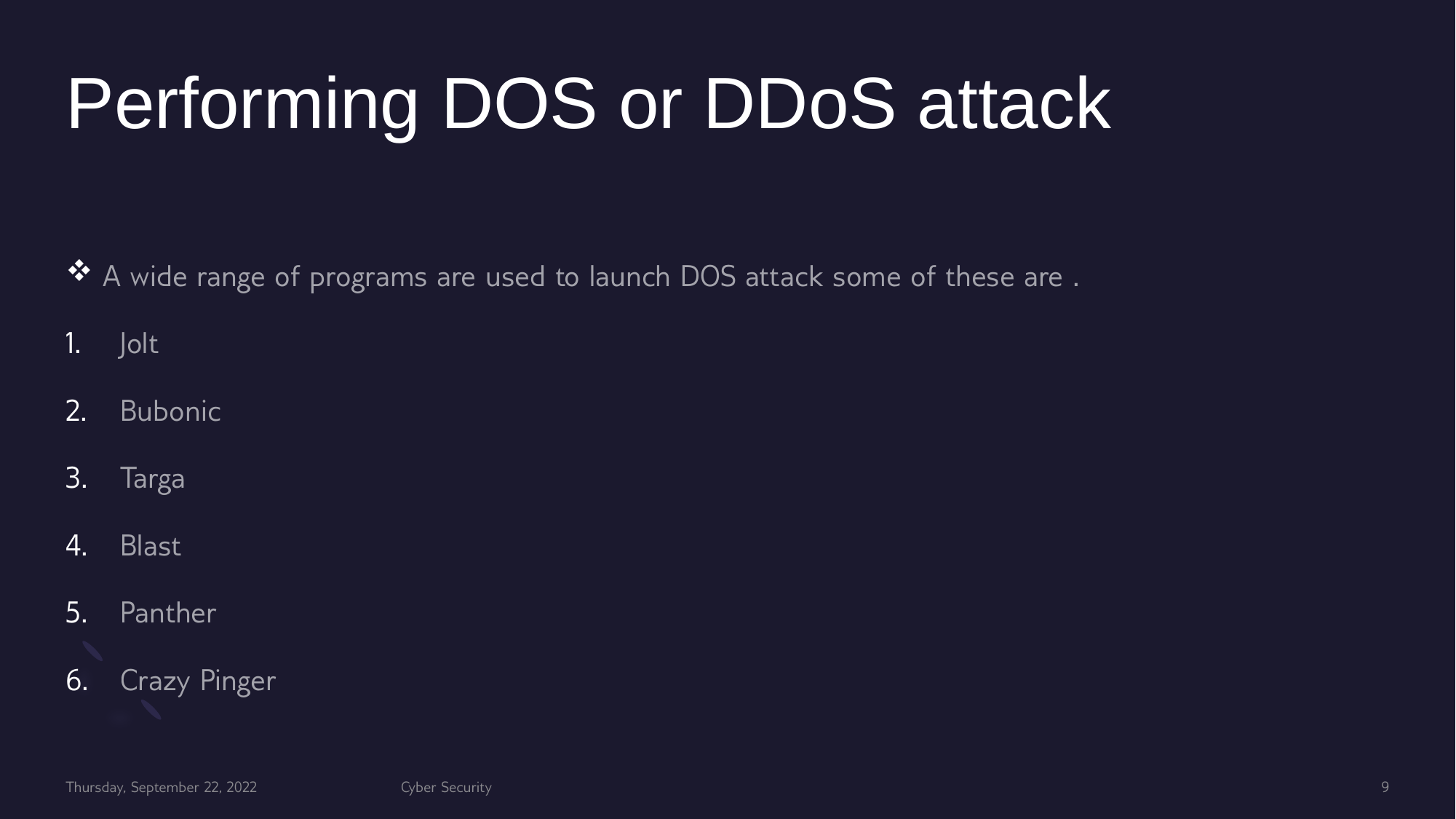

# Performing DOS or DDoS attack
 A wide range of programs are used to launch DOS attack some of these are .
Jolt
Bubonic
Targa
Blast
Panther
Crazy Pinger
Thursday, September 22, 2022
Cyber Security
9